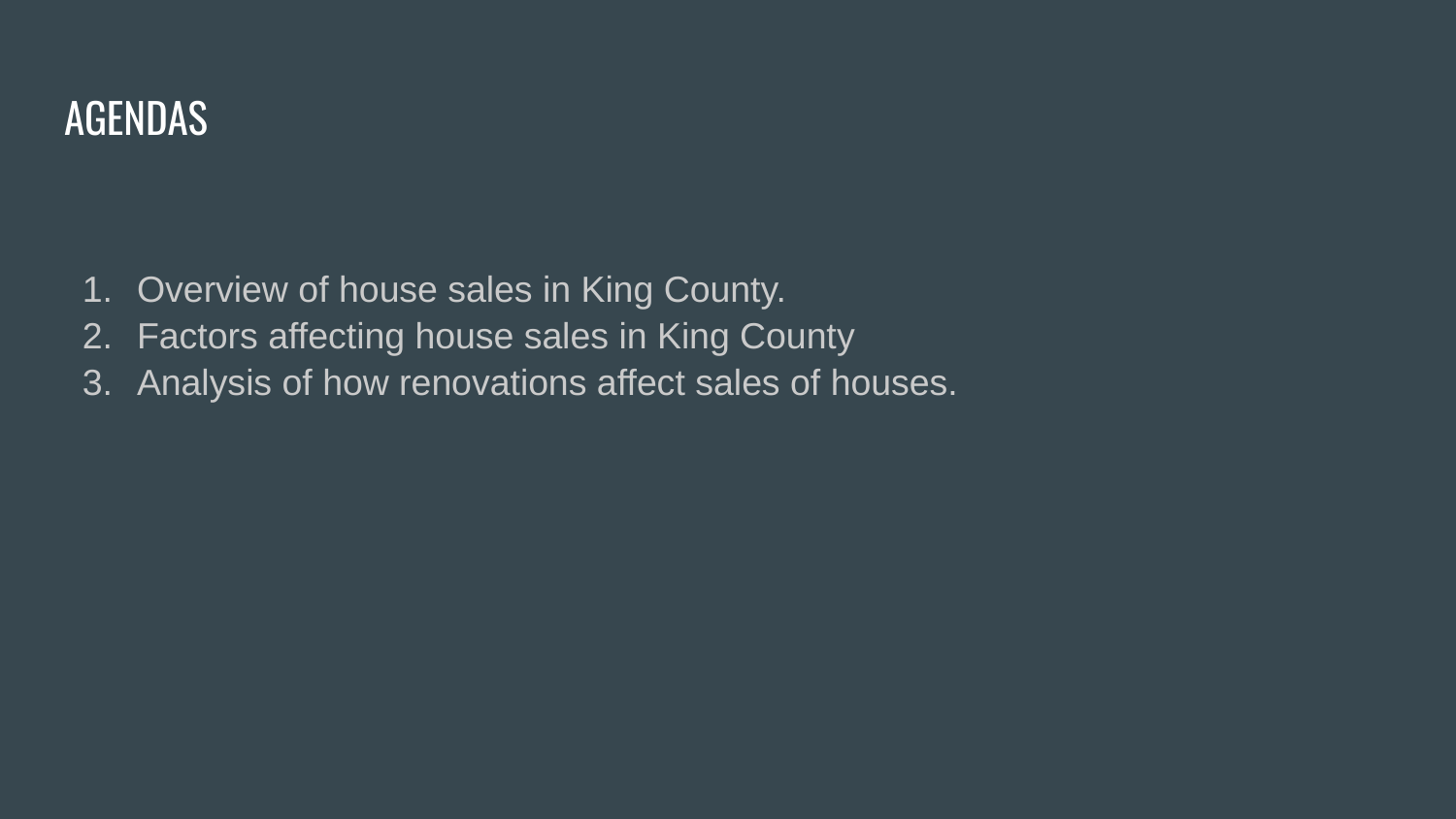

# AGENDAS

Overview of house sales in King County.
Factors affecting house sales in King County
Analysis of how renovations affect sales of houses.